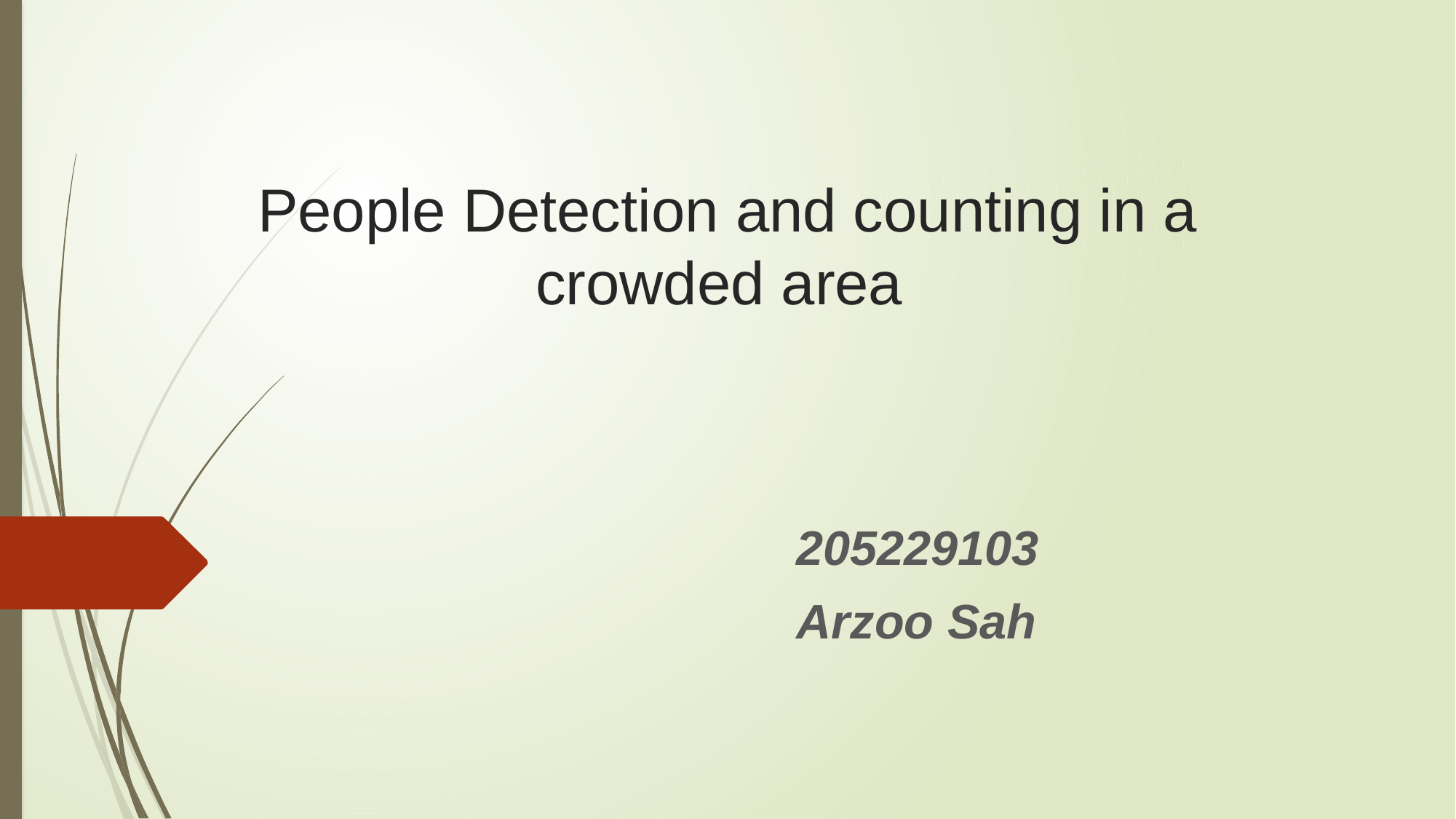

# People Detection and counting in a crowded area
205229103
Arzoo Sah